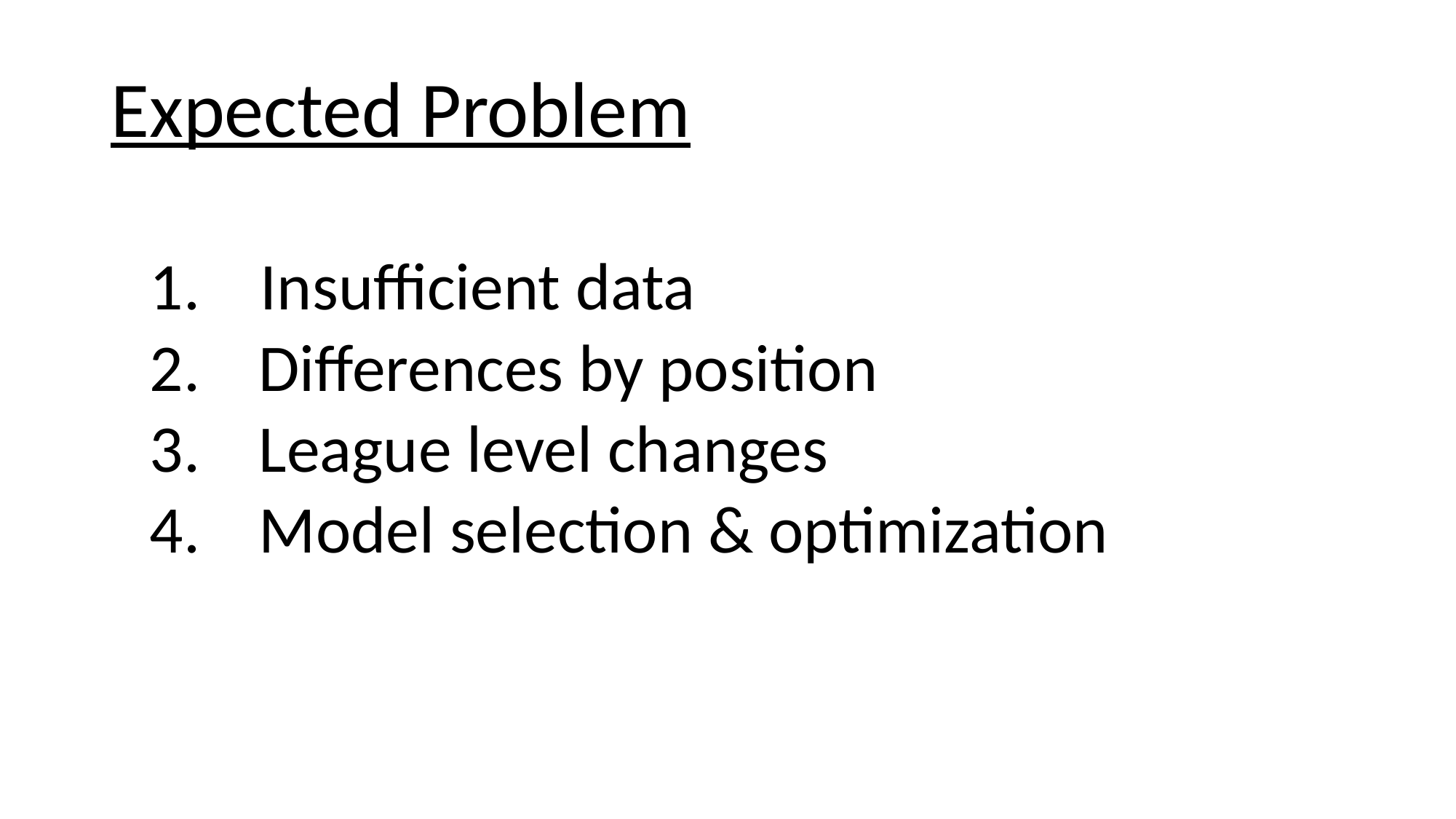

Expected Problem
1.    Insufficient data
Differences by position
League level changes
Model selection & optimization